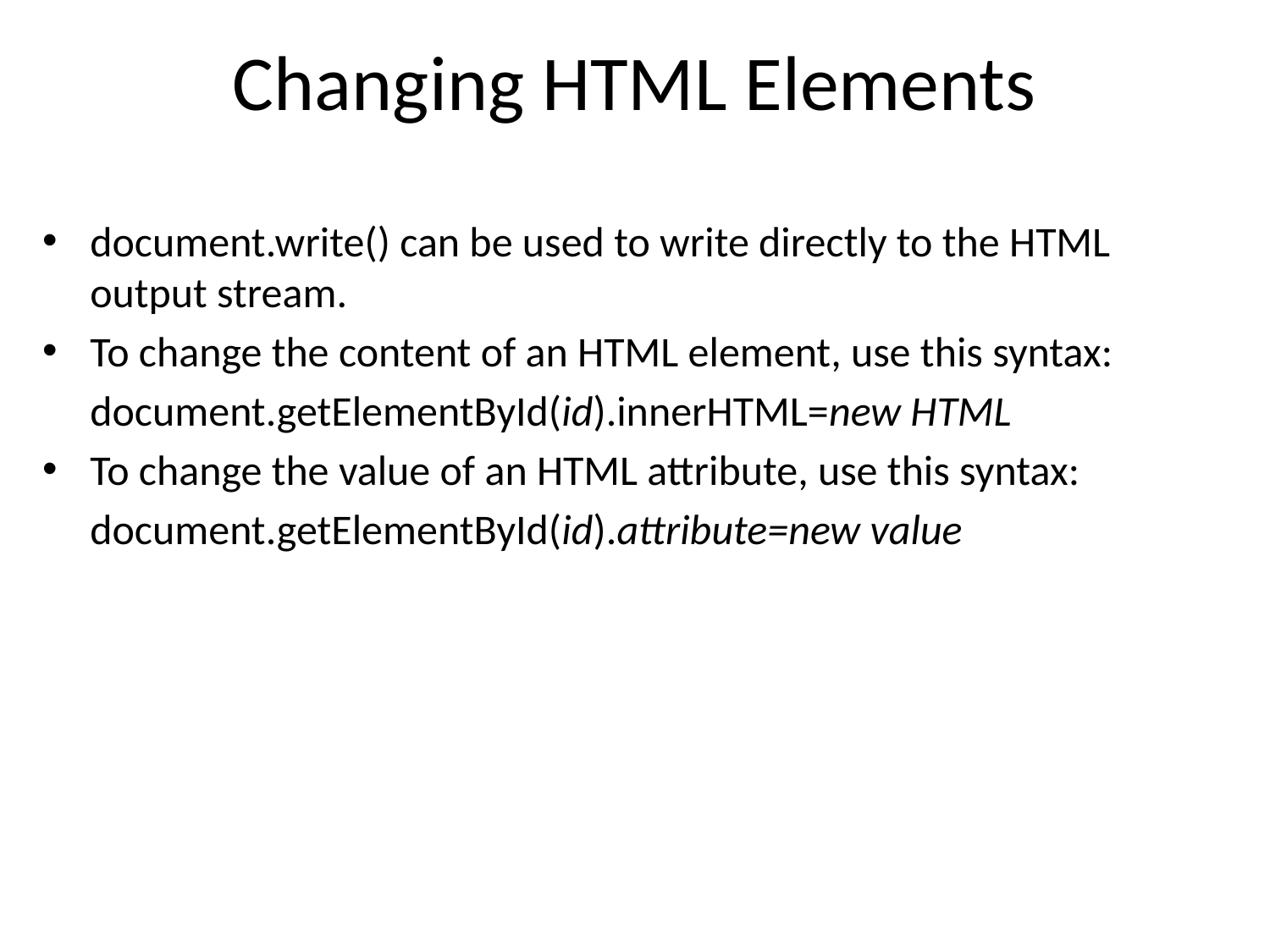

# Changing HTML Elements
document.write() can be used to write directly to the HTML output stream.
To change the content of an HTML element, use this syntax:
	document.getElementById(id).innerHTML=new HTML
To change the value of an HTML attribute, use this syntax:
	document.getElementById(id).attribute=new value